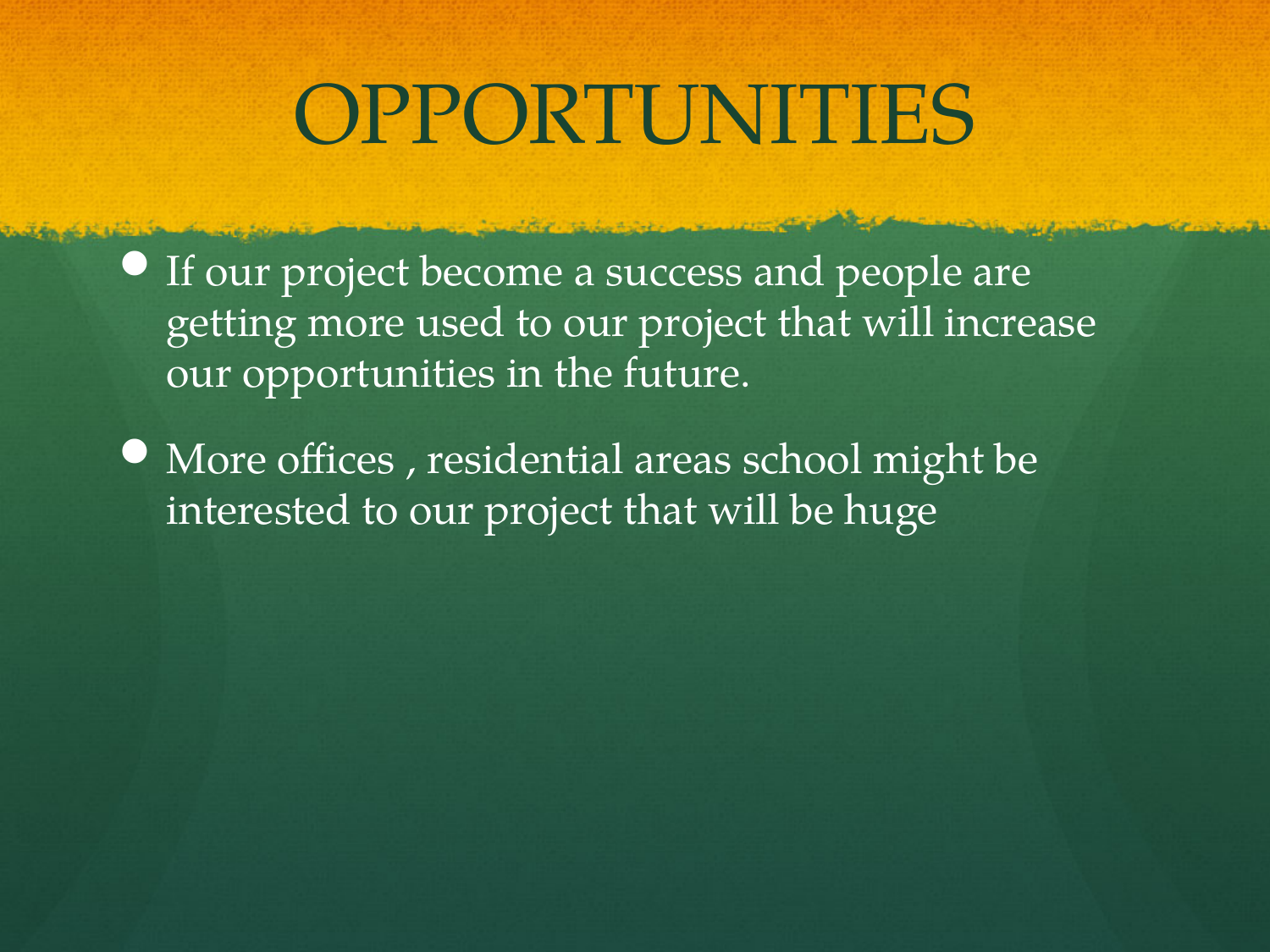

# OPPORTUNITIES
If our project become a success and people are getting more used to our project that will increase our opportunities in the future.
More offices , residential areas school might be interested to our project that will be huge